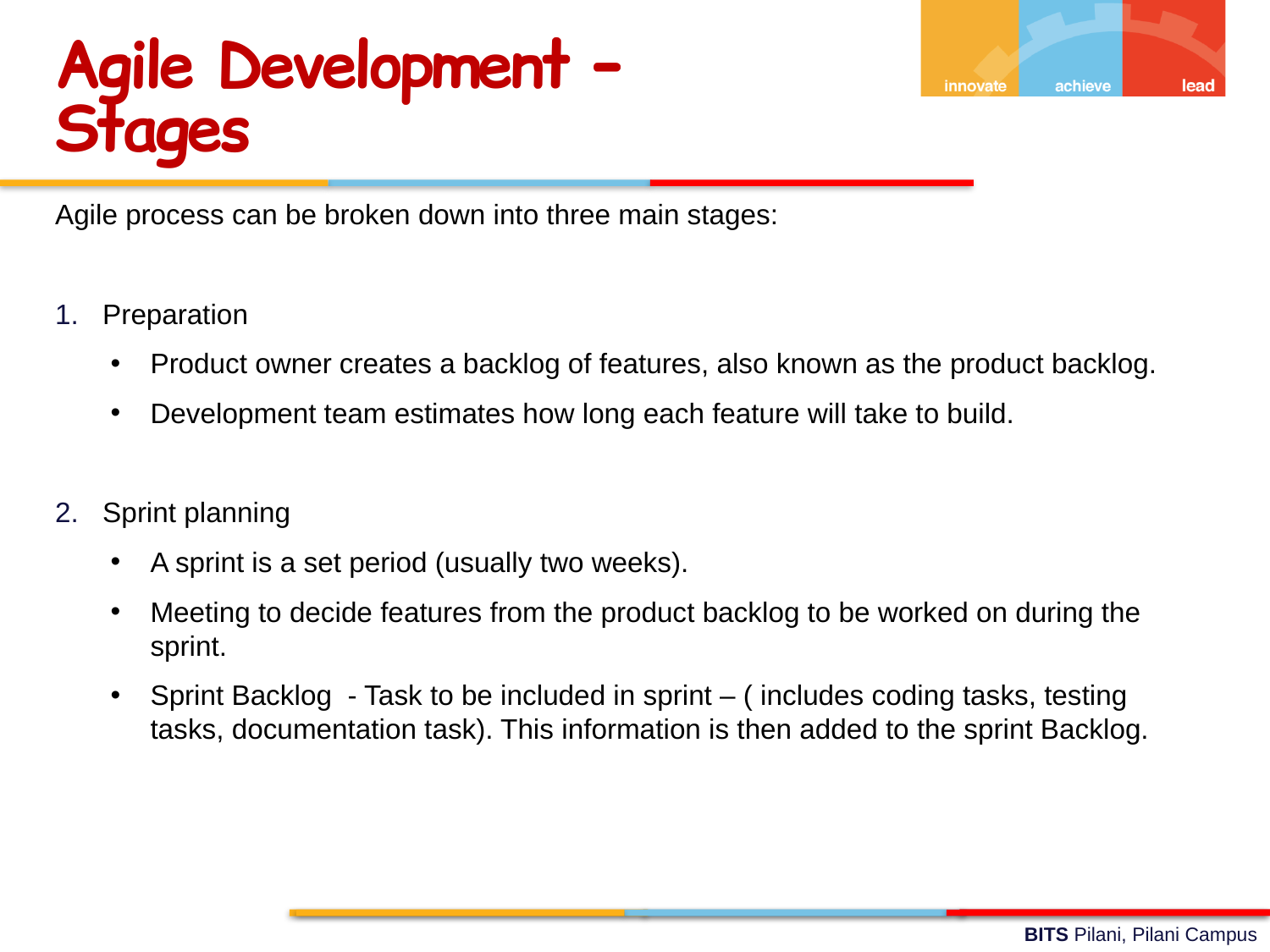

Agile Development –
Stages
Agile process can be broken down into three main stages:

Preparation
Product owner creates a backlog of features, also known as the product backlog.
Development team estimates how long each feature will take to build.

Sprint planning
A sprint is a set period (usually two weeks).
Meeting to decide features from the product backlog to be worked on during the sprint.
Sprint Backlog  - Task to be included in sprint – ( includes coding tasks, testing tasks, documentation task). This information is then added to the sprint Backlog.